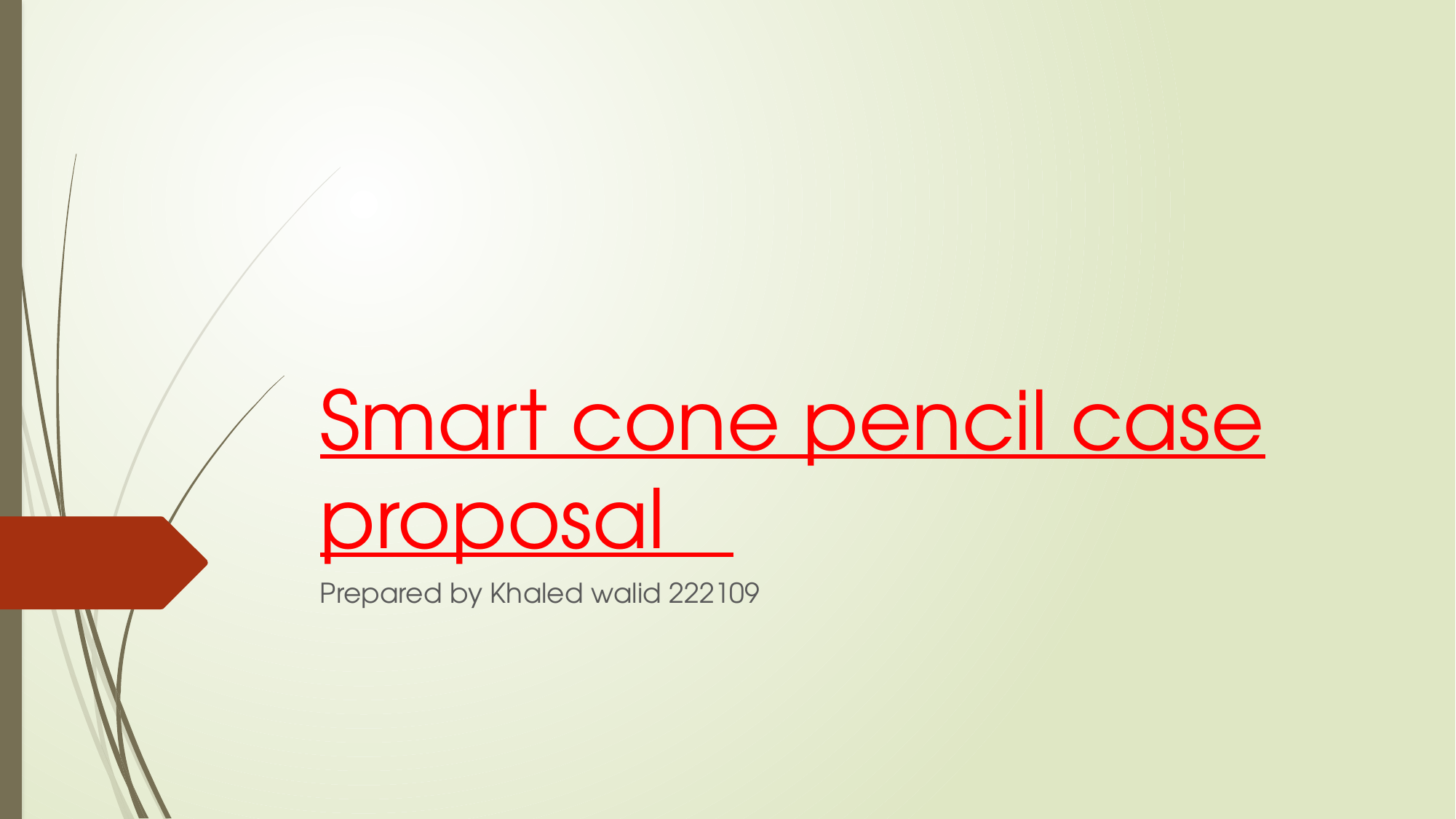

# Smart cone pencil case proposal
Prepared by Khaled walid 222109